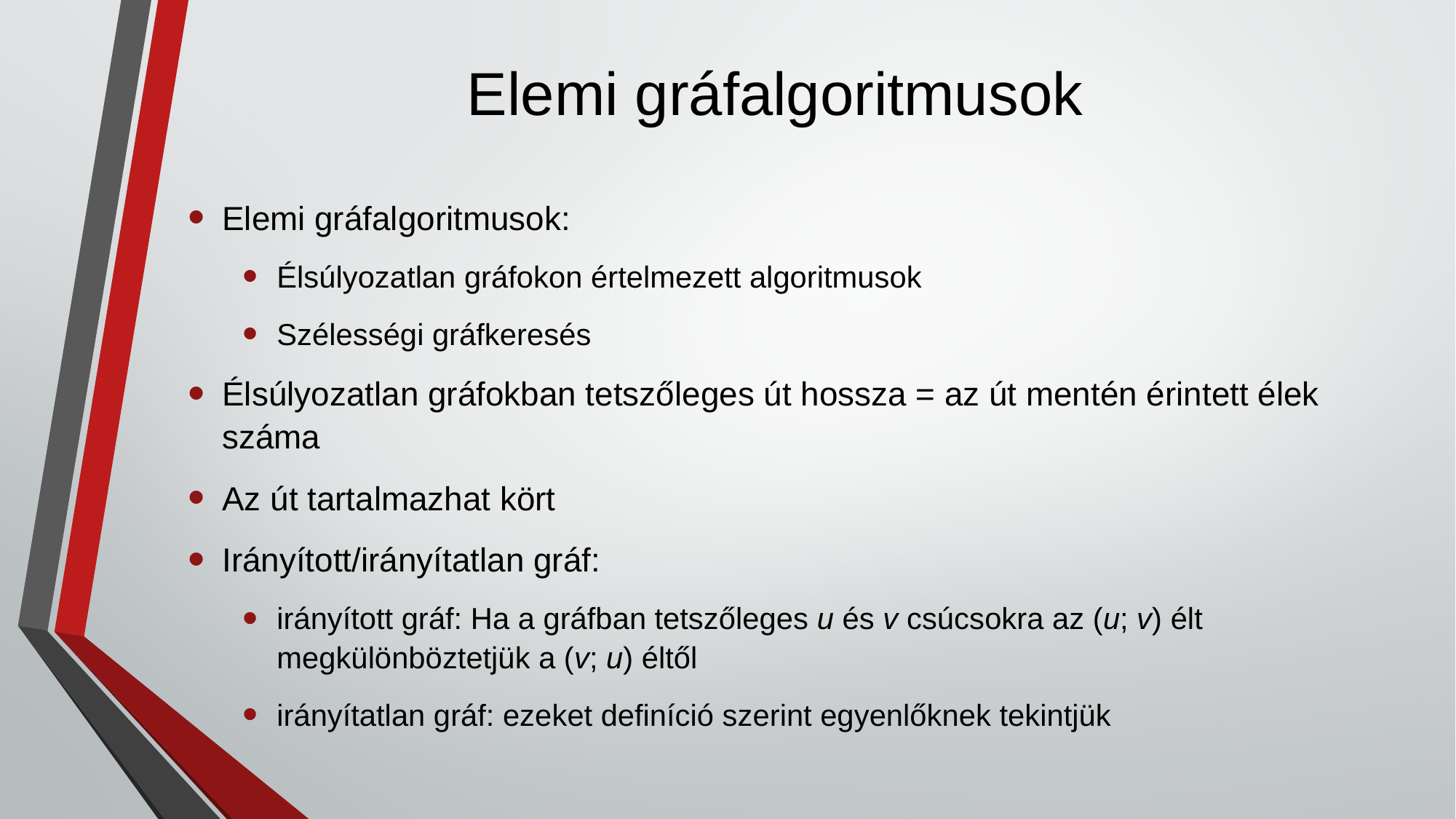

# Elemi gráfalgoritmusok
Elemi gráfalgoritmusok:
Élsúlyozatlan gráfokon értelmezett algoritmusok
Szélességi gráfkeresés
Élsúlyozatlan gráfokban tetszőleges út hossza = az út mentén érintett élek száma
Az út tartalmazhat kört
Irányított/irányítatlan gráf:
irányított gráf: Ha a gráfban tetszőleges u és v csúcsokra az (u; v) élt megkülönböztetjük a (v; u) éltől
irányítatlan gráf: ezeket definíció szerint egyenlőknek tekintjük